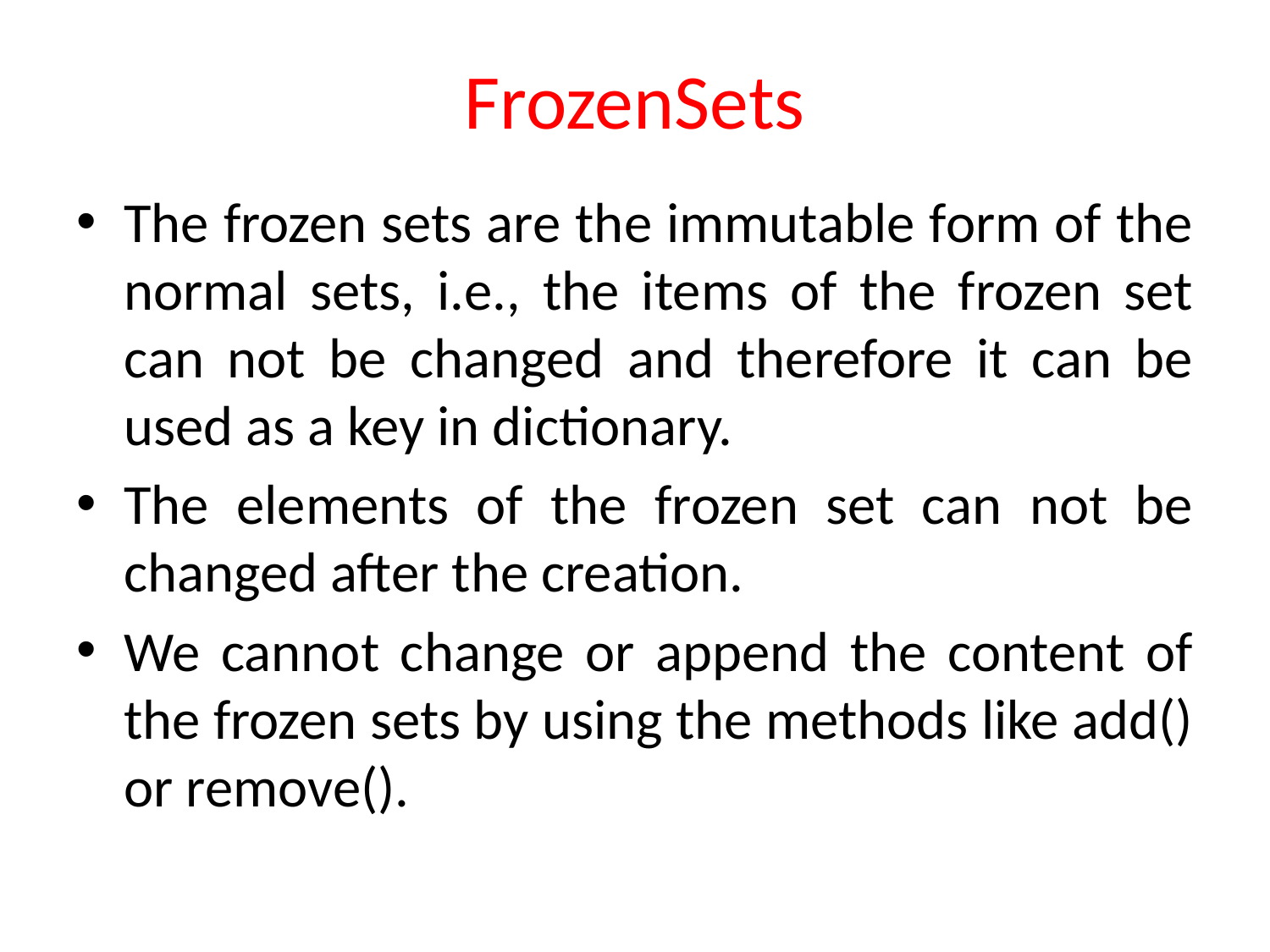

# FrozenSets
The frozen sets are the immutable form of the normal sets, i.e., the items of the frozen set can not be changed and therefore it can be used as a key in dictionary.
The elements of the frozen set can not be changed after the creation.
We cannot change or append the content of the frozen sets by using the methods like add() or remove().